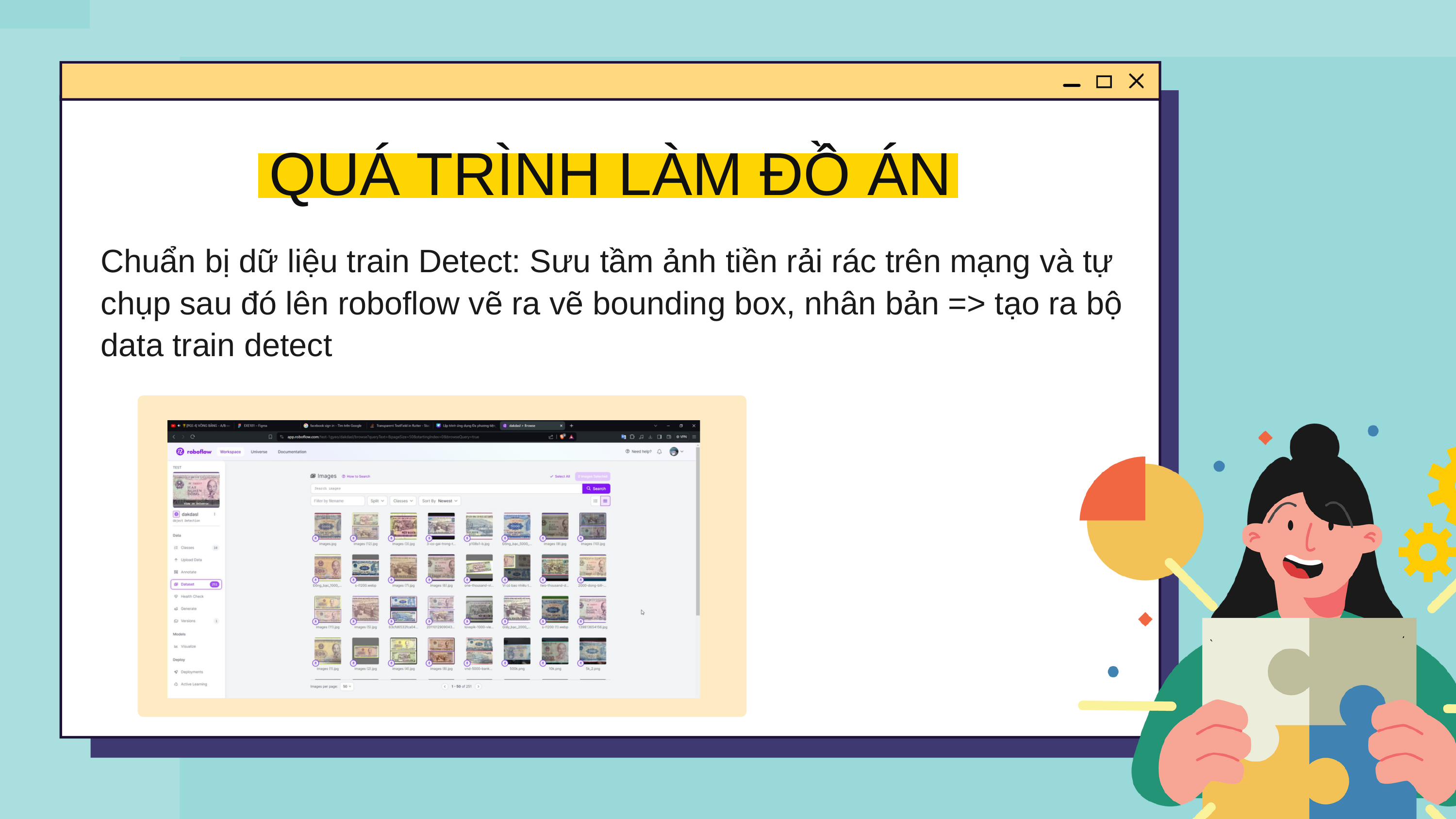

QUÁ TRÌNH LÀM ĐỒ ÁN

Chuẩn bị dữ liệu train Detect: Sưu tầm ảnh tiền rải rác trên mạng và tự chụp sau đó lên roboflow vẽ ra vẽ bounding box, nhân bản => tạo ra bộ data train detect